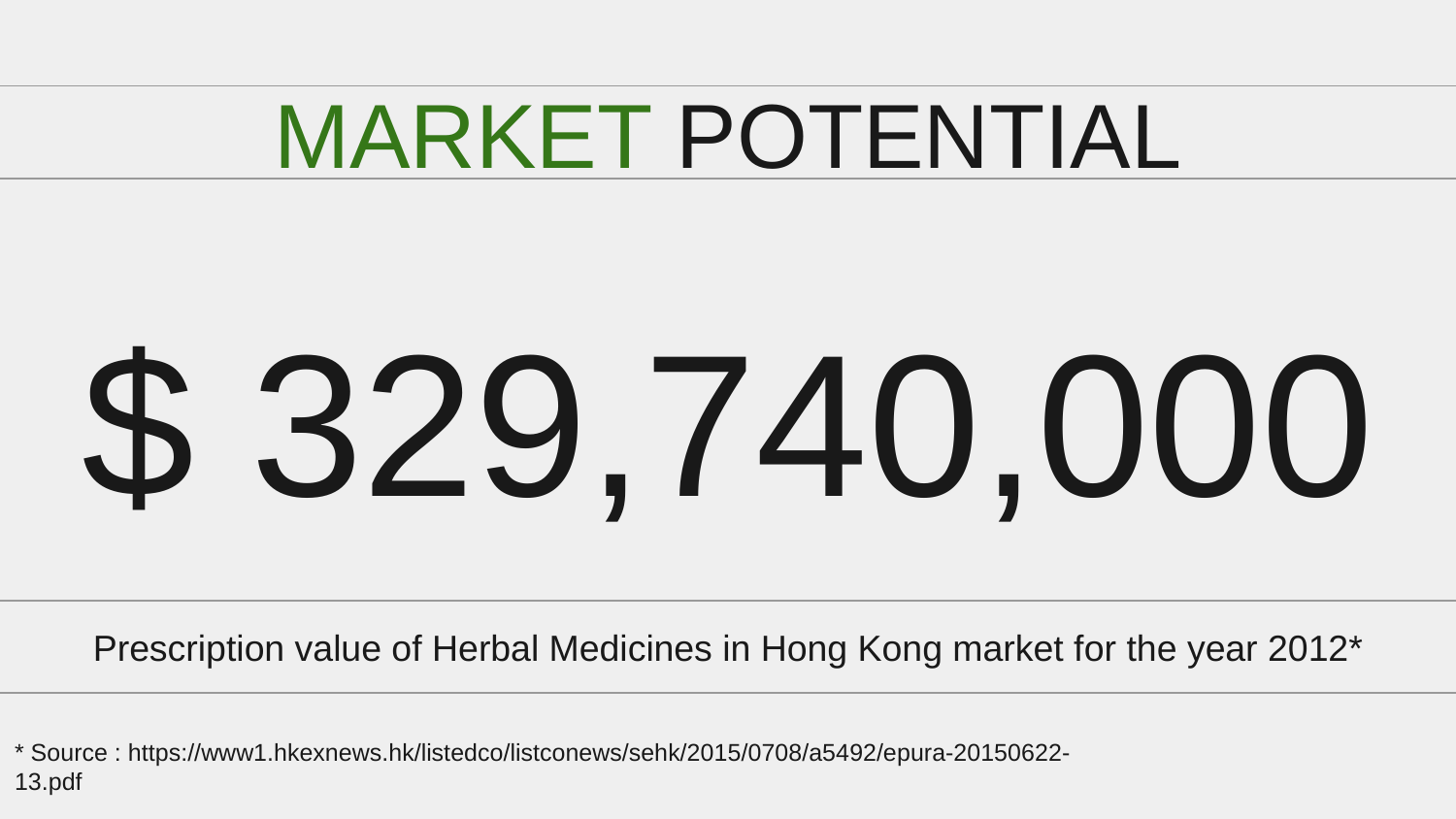

MARKET POTENTIAL
# $ 329,740,000
Prescription value of Herbal Medicines in Hong Kong market for the year 2012*
* Source : https://www1.hkexnews.hk/listedco/listconews/sehk/2015/0708/a5492/epura-20150622-13.pdf